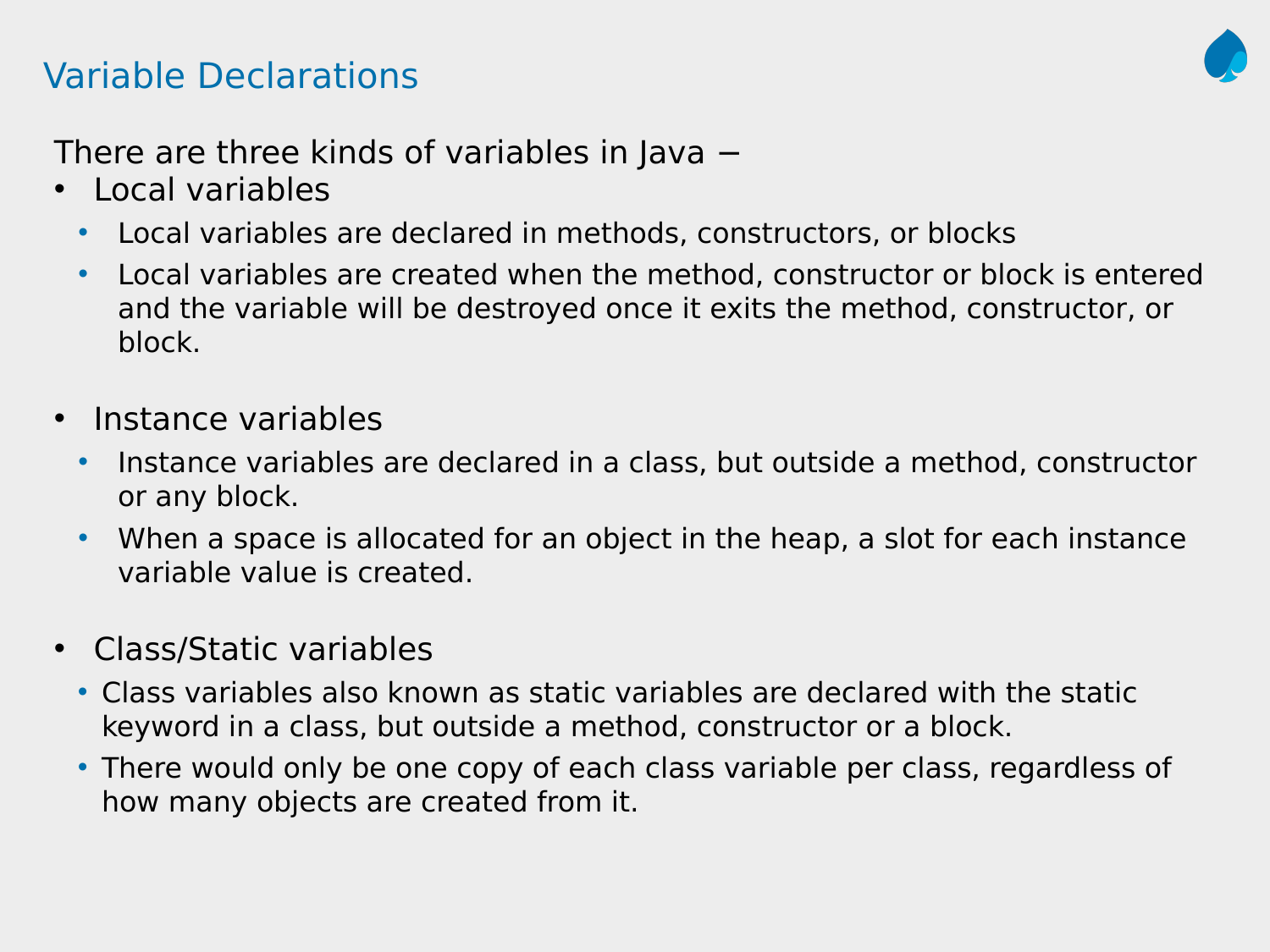

# Variable Declarations
There are three kinds of variables in Java −
Local variables
Local variables are declared in methods, constructors, or blocks
Local variables are created when the method, constructor or block is entered and the variable will be destroyed once it exits the method, constructor, or block.

Instance variables
Instance variables are declared in a class, but outside a method, constructor or any block.
When a space is allocated for an object in the heap, a slot for each instance variable value is created.

Class/Static variables
Class variables also known as static variables are declared with the static keyword in a class, but outside a method, constructor or a block.
There would only be one copy of each class variable per class, regardless of how many objects are created from it.